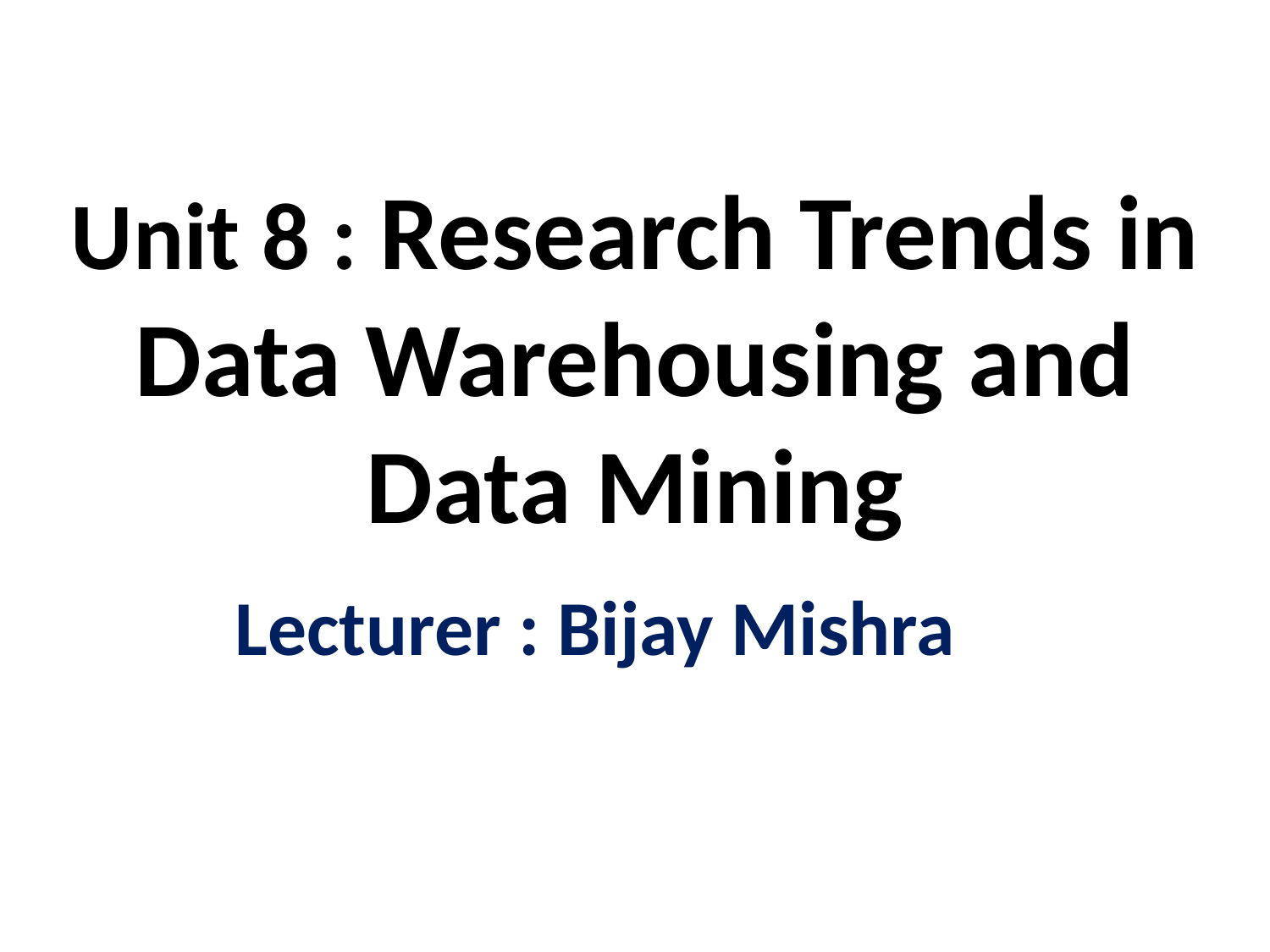

# Unit 8 : Research Trends in Data Warehousing and Data Mining
Lecturer : Bijay Mishra